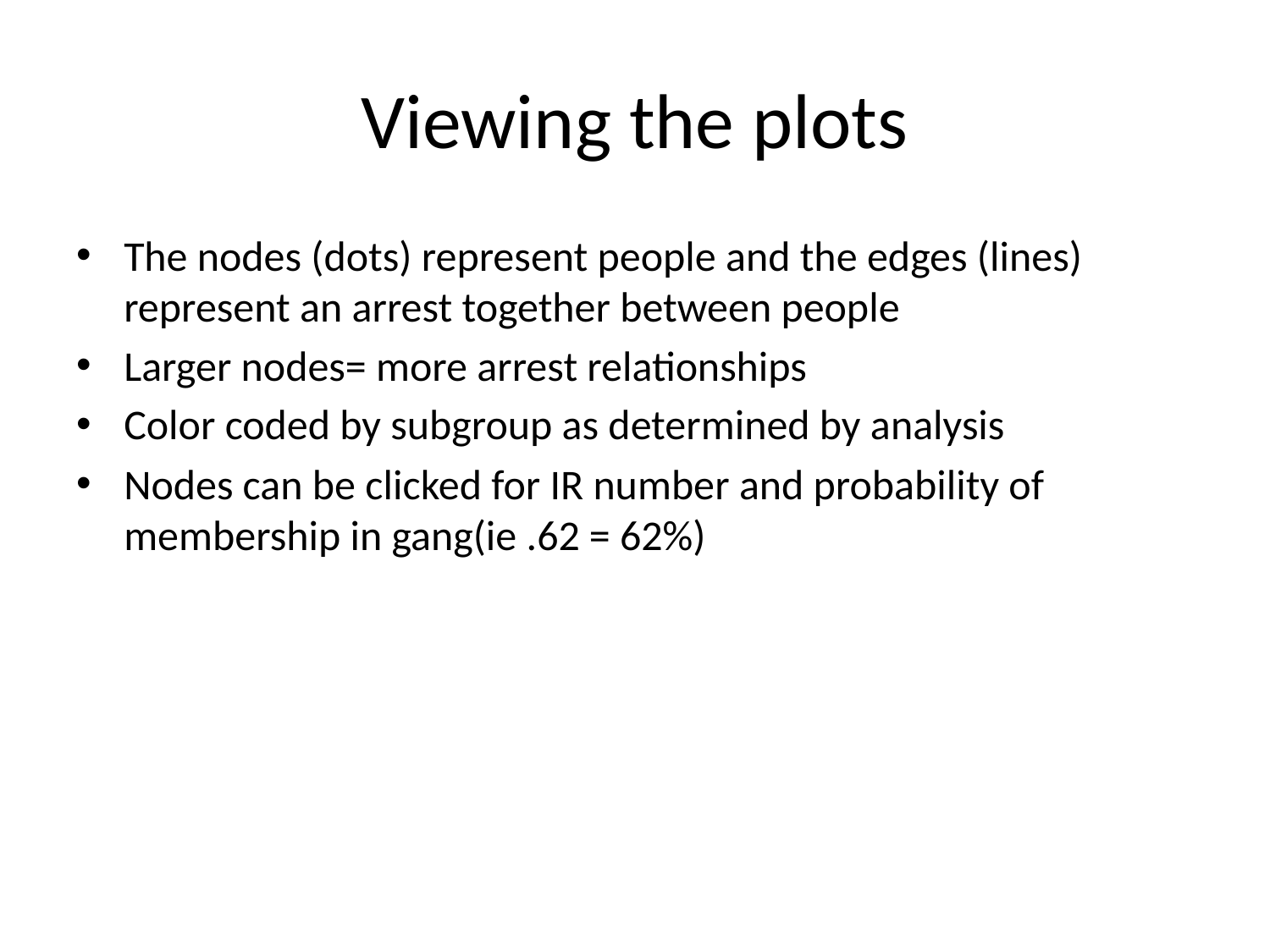

# Viewing the plots
The nodes (dots) represent people and the edges (lines) represent an arrest together between people
Larger nodes= more arrest relationships
Color coded by subgroup as determined by analysis
Nodes can be clicked for IR number and probability of membership in gang(ie .62 = 62%)